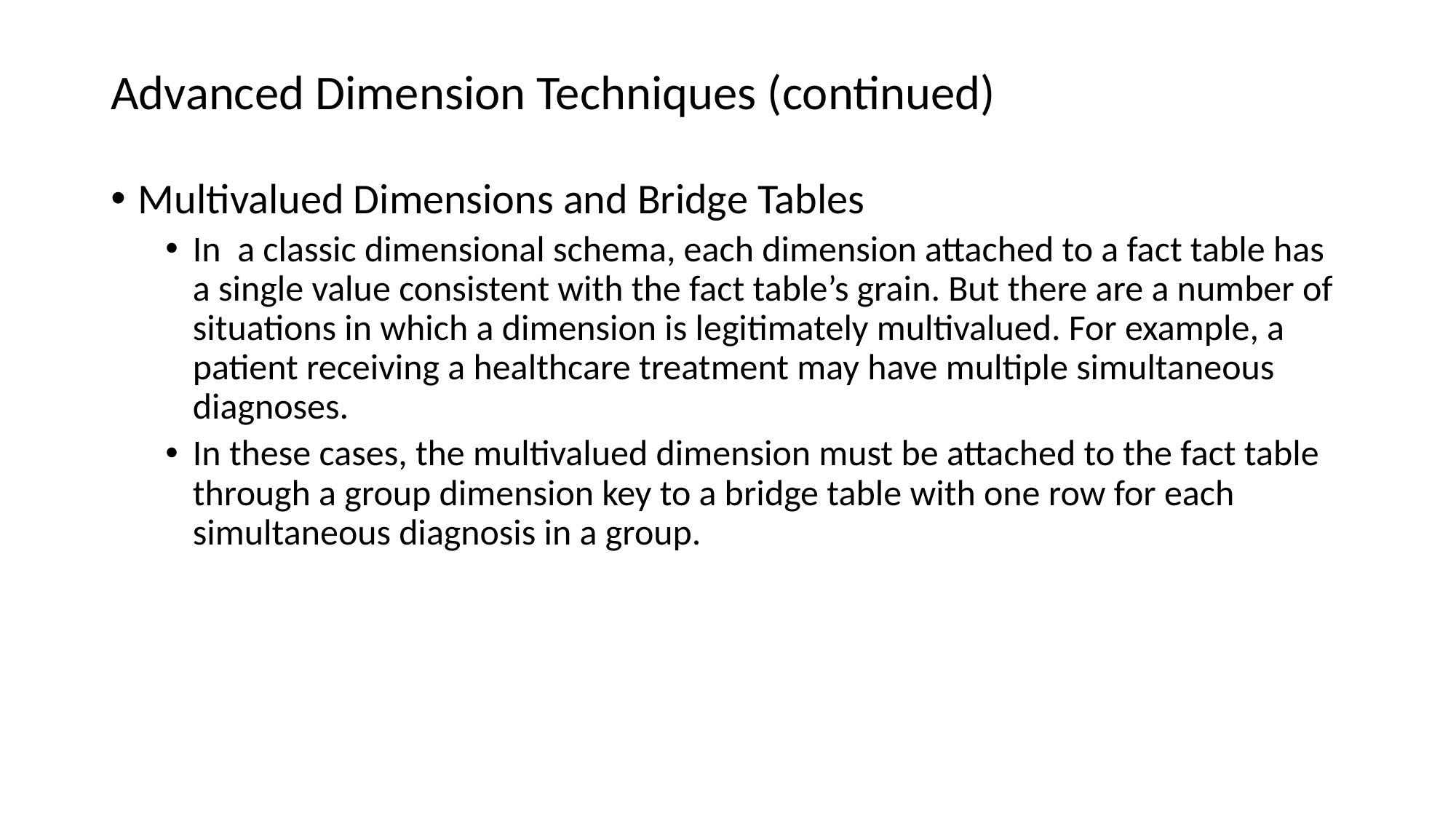

# Advanced Dimension Techniques (continued)
Multivalued Dimensions and Bridge Tables
In  a classic dimensional schema, each dimension attached to a fact table has a single value consistent with the fact table’s grain. But there are a number of situations in which a dimension is legitimately multivalued. For example, a patient receiving a healthcare treatment may have multiple simultaneous diagnoses.
In these cases, the multivalued dimension must be attached to the fact table through a group dimension key to a bridge table with one row for each simultaneous diagnosis in a group.